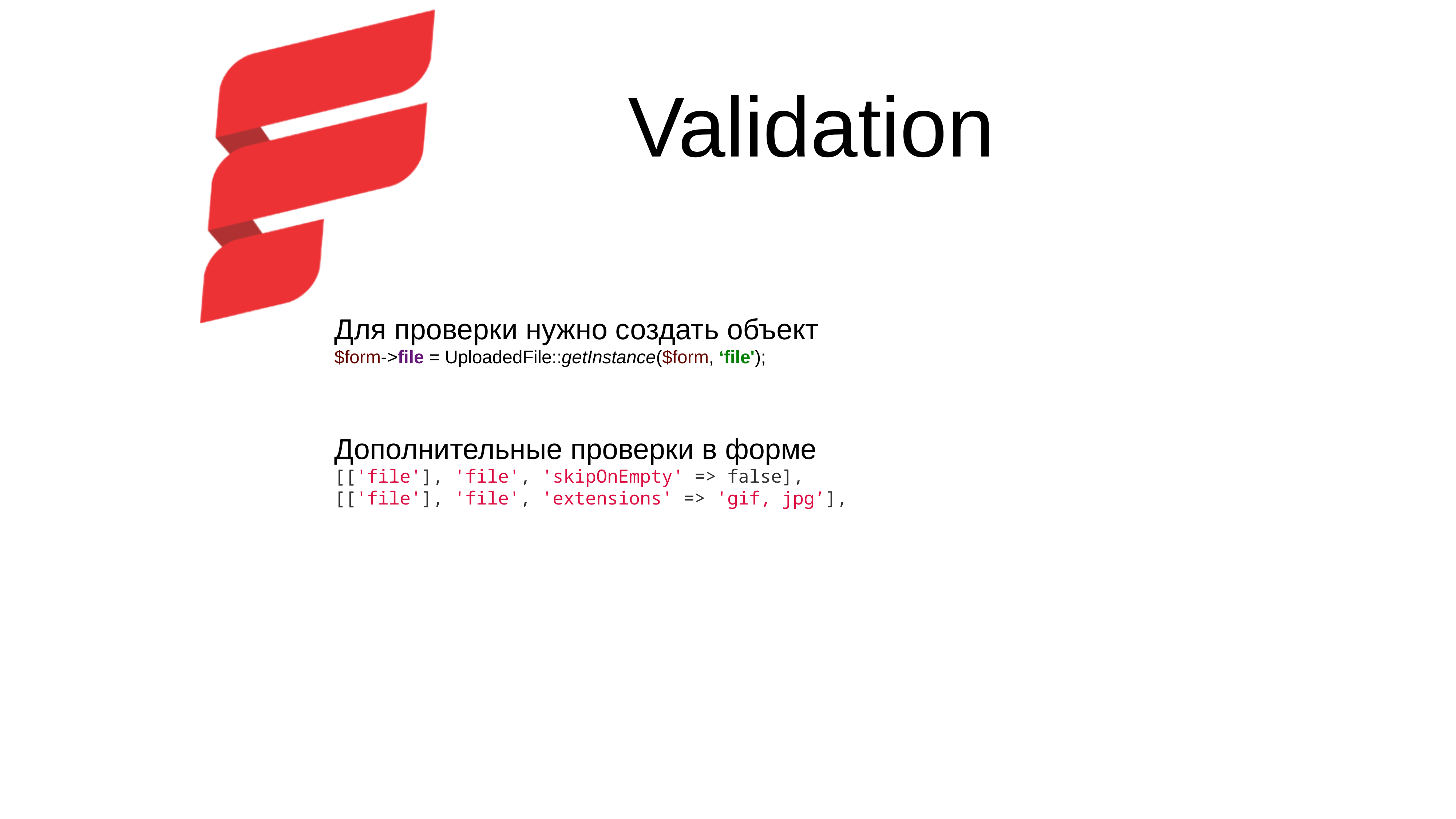

# Validation
Для проверки нужно создать объект
$form->file = UploadedFile::getInstance($form, ‘file');

Дополнительные проверки в форме
[['file'], 'file', 'skipOnEmpty' => false],
[['file'], 'file', 'extensions' => 'gif, jpg’],